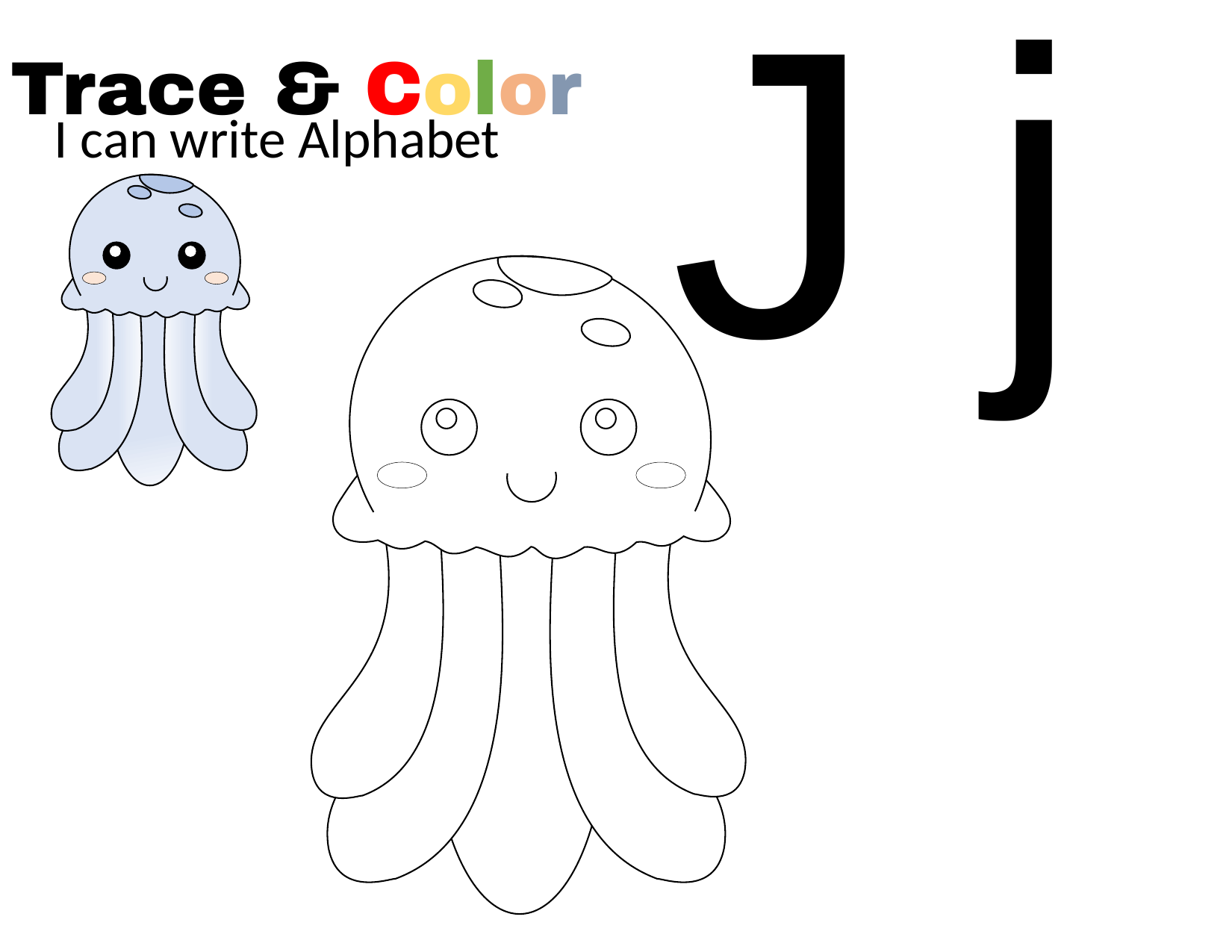

J j
Trace & Color
I can write Alphabet